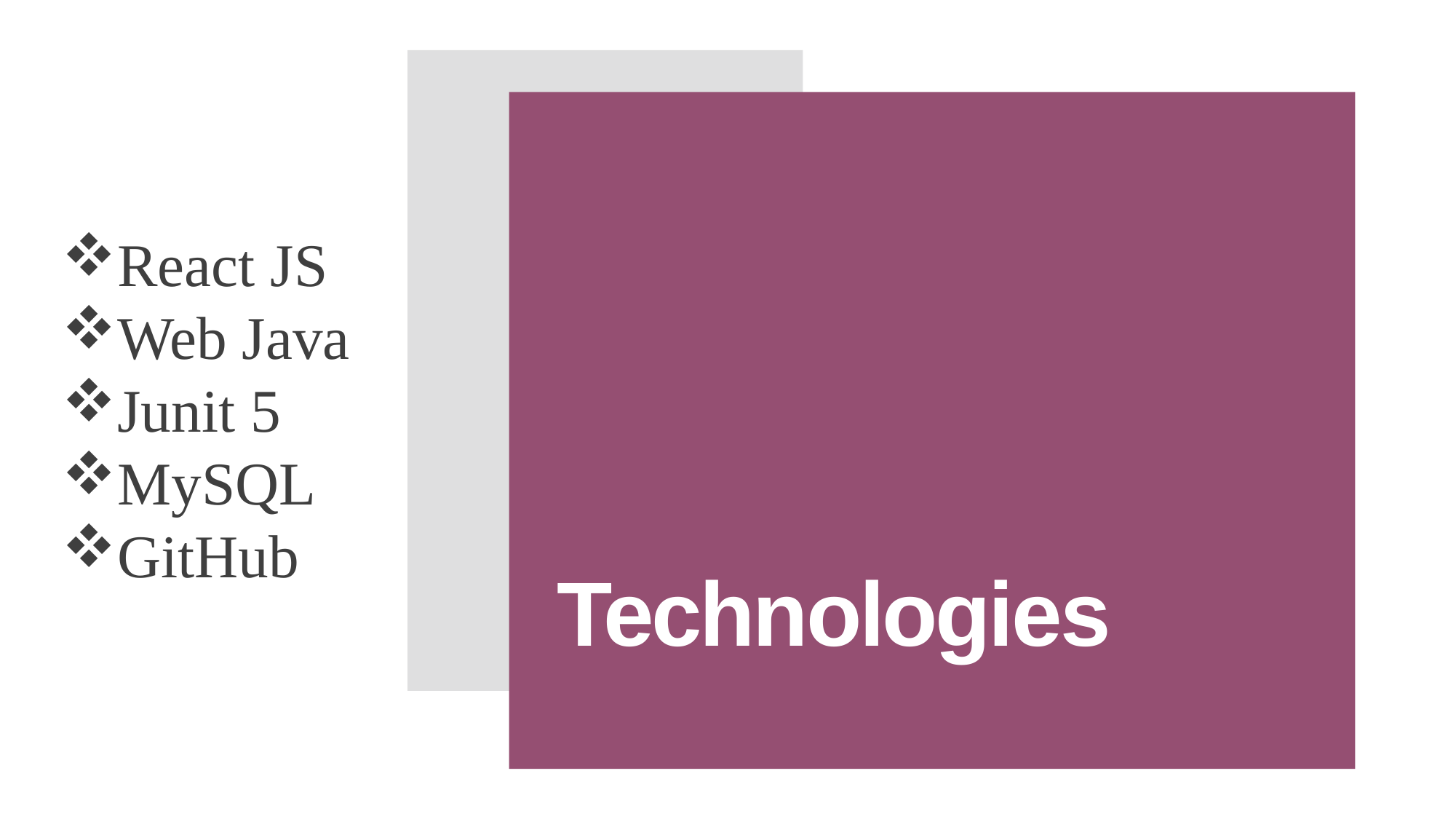

React JS
Web Java
Junit 5
MySQL
GitHub
# Technologies